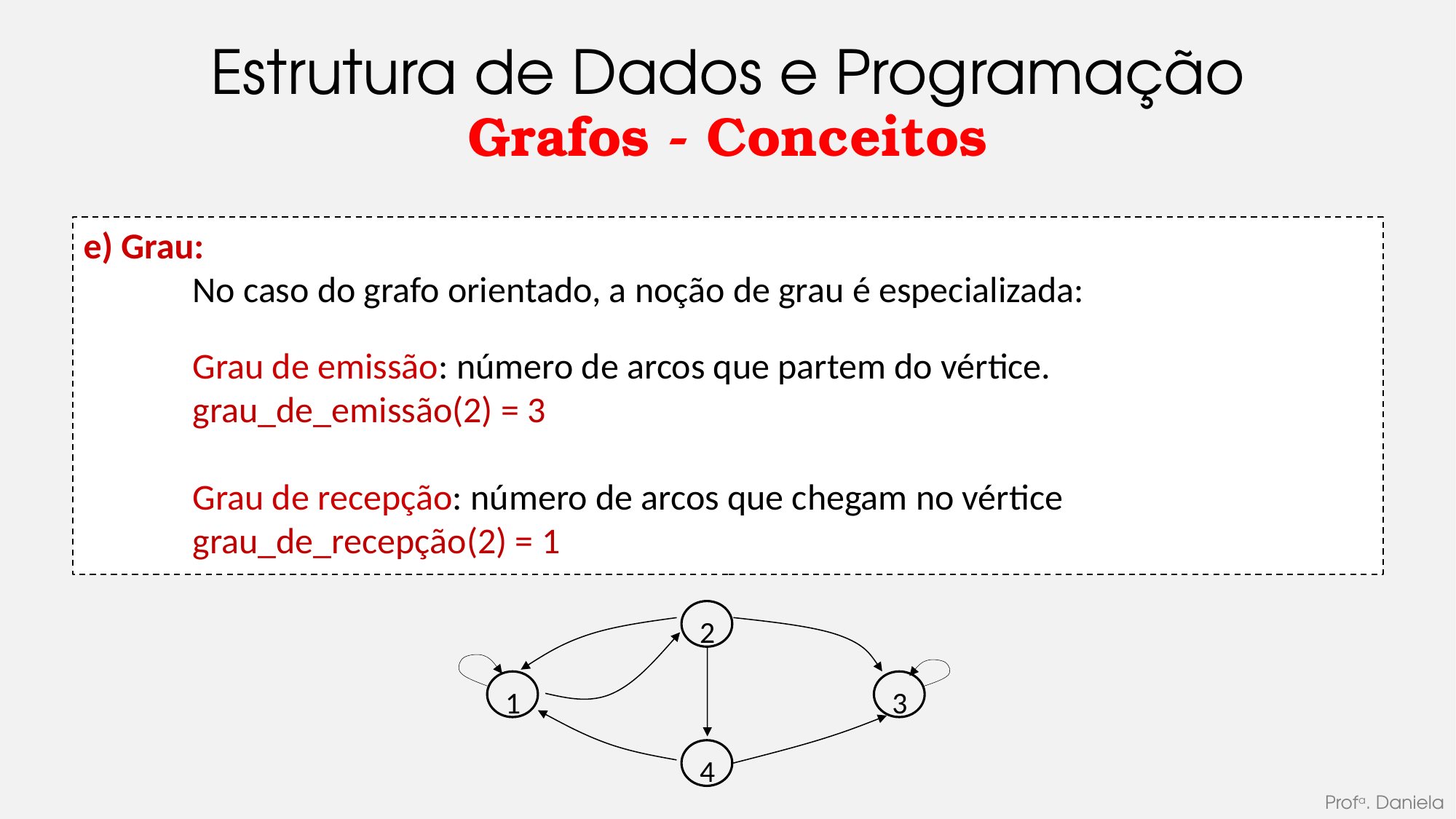

Estrutura de Dados e Programação

Grafos - Conceitos

e) Grau:
	No caso do grafo orientado, a noção de grau é especializada:
	Grau de emissão: número de arcos que partem do vértice.
	grau_de_emissão(2) = 3
	Grau de recepção: número de arcos que chegam no vértice
	grau_de_recepção(2) = 1
2

1
3

4

Profa. Daniela